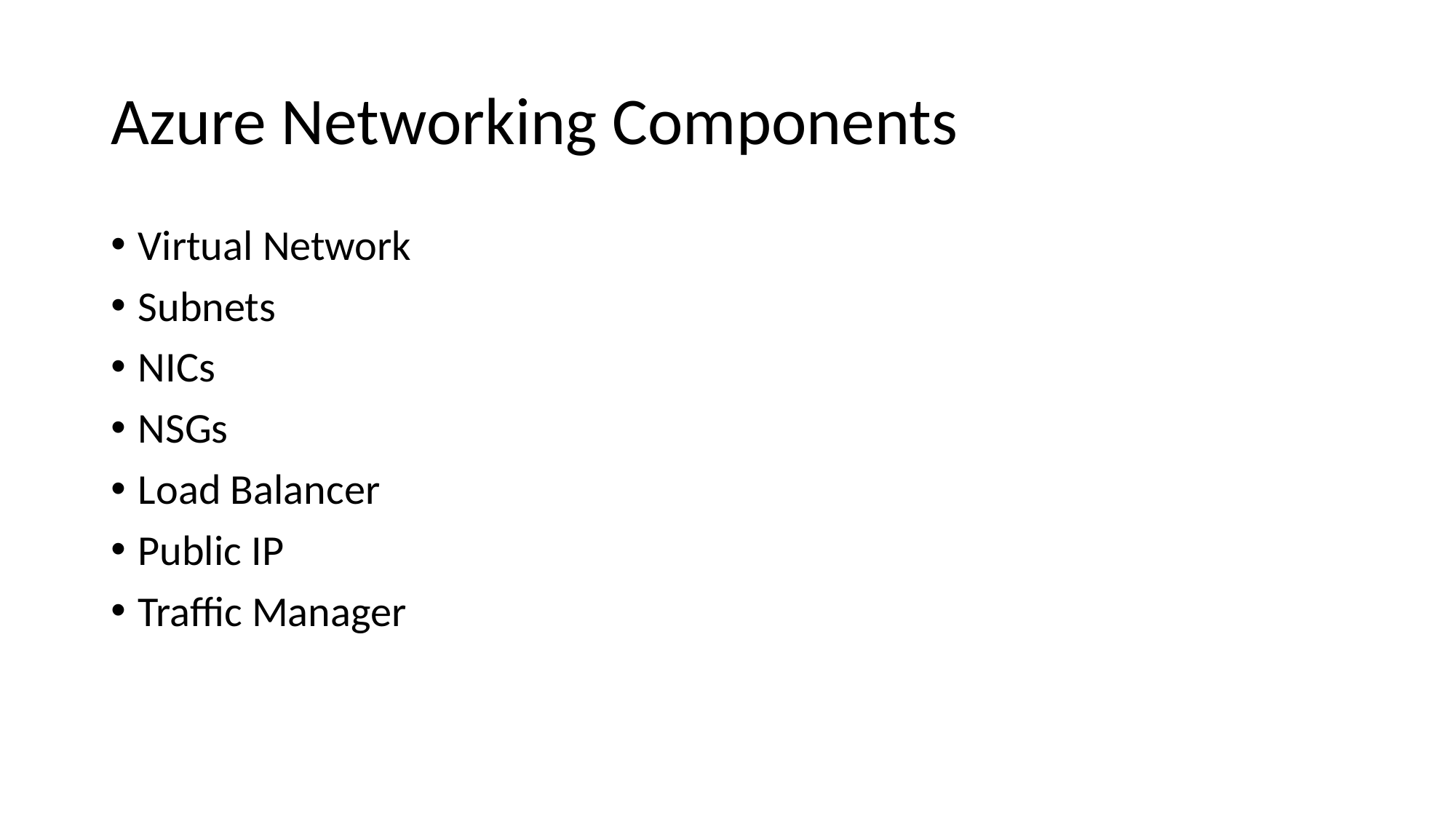

# Azure Networking Components
Virtual Network
Subnets
NICs
NSGs
Load Balancer
Public IP
Traffic Manager